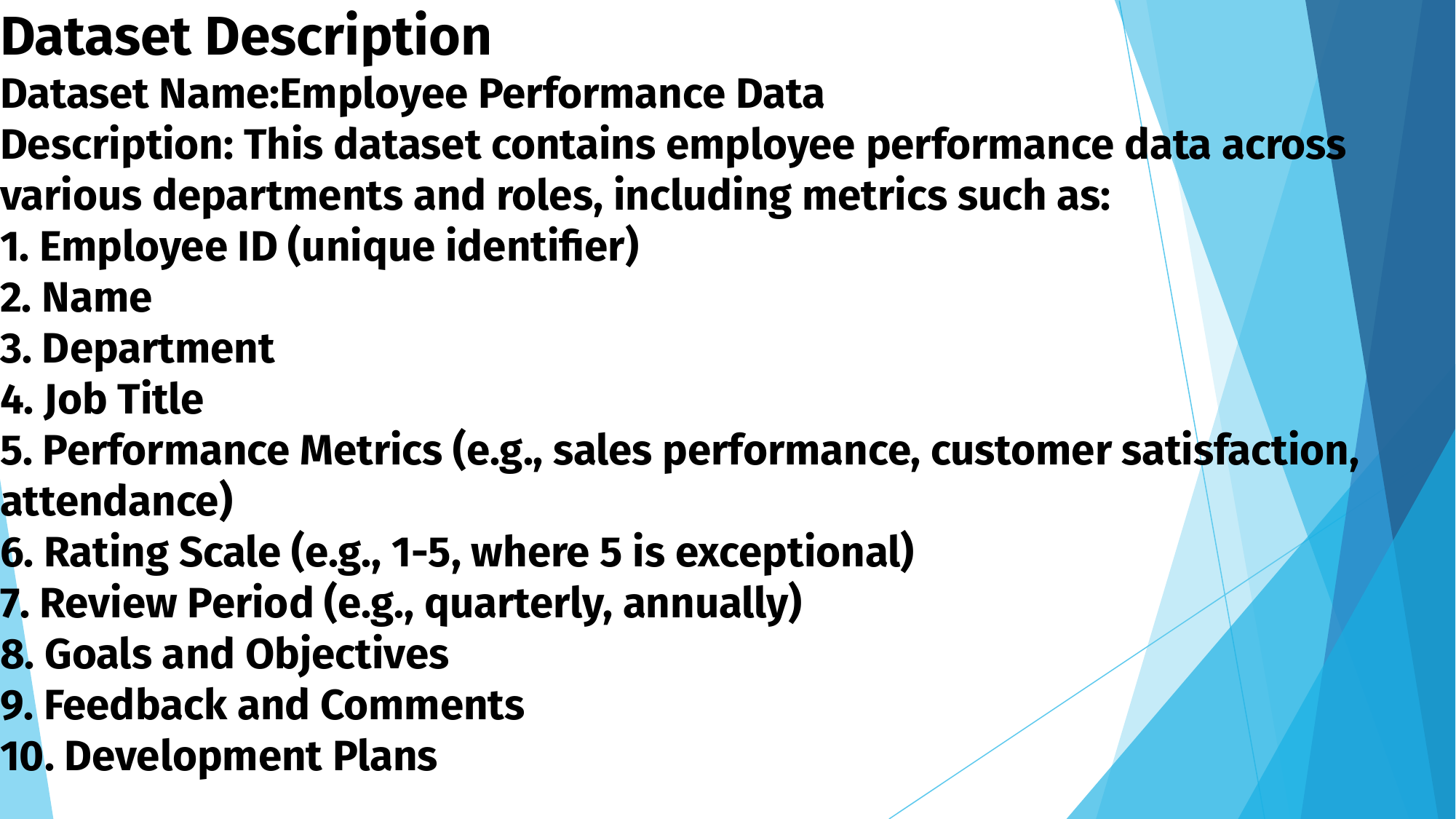

# Dataset Description Dataset Name:Employee Performance Data Description: This dataset contains employee performance data across various departments and roles, including metrics such as: 1. Employee ID (unique identifier) 2. Name 3. Department 4. Job Title 5. Performance Metrics (e.g., sales performance, customer satisfaction, attendance) 6. Rating Scale (e.g., 1-5, where 5 is exceptional) 7. Review Period (e.g., quarterly, annually) 8. Goals and Objectives 9. Feedback and Comments 10. Development Plans